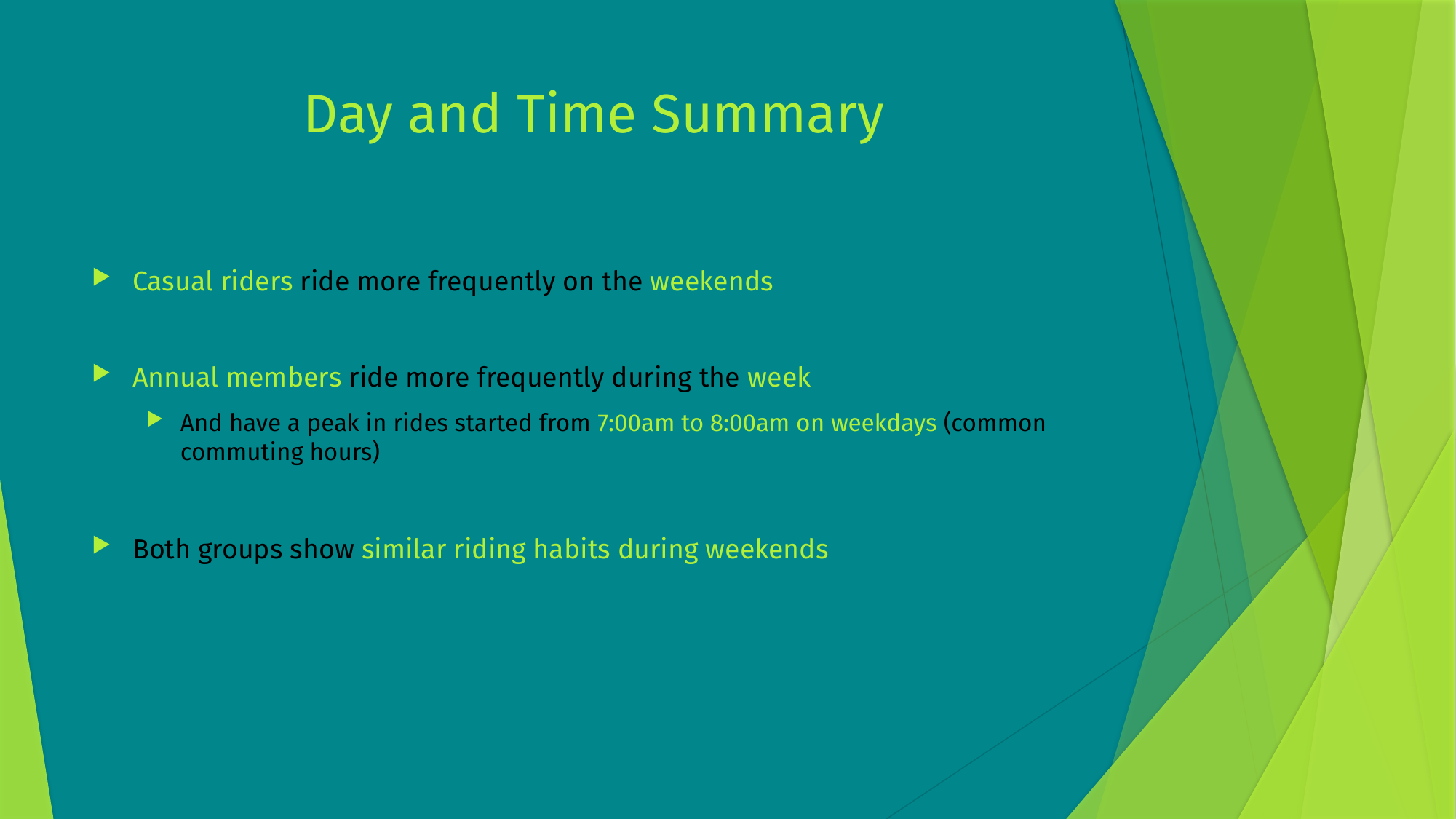

# Day and Time Summary
Casual riders ride more frequently on the weekends

Annual members ride more frequently during the week
And have a peak in rides started from 7:00am to 8:00am on weekdays (common commuting hours)

Both groups show similar riding habits during weekends